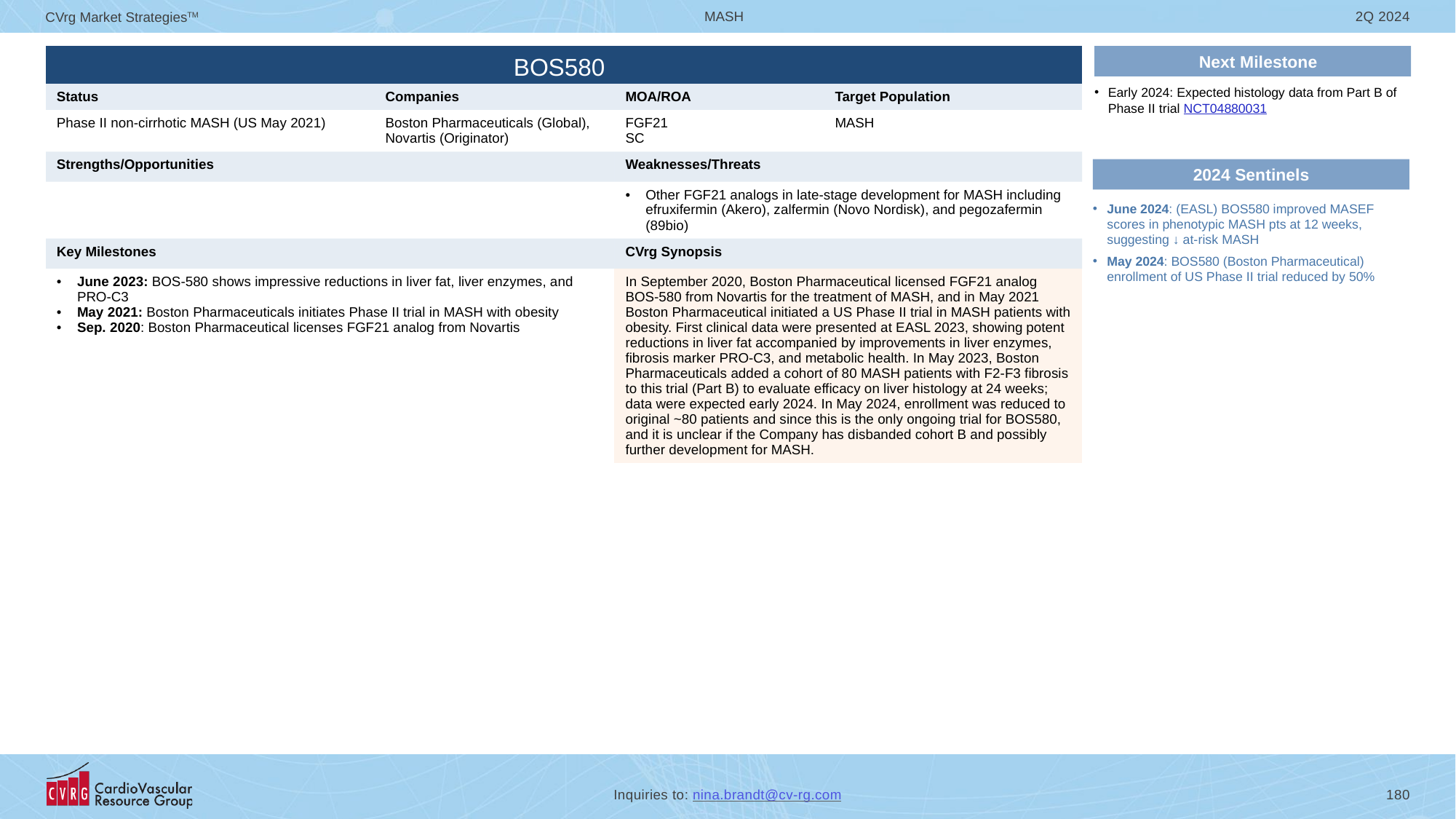

# BOS580
Next Milestone
|  |  |  |  |
| --- | --- | --- | --- |
| Status | Companies | MOA/ROA | Target Population |
| Phase II non-cirrhotic MASH (US May 2021) | Boston Pharmaceuticals (Global), Novartis (Originator) | FGF21 SC | MASH |
| Strengths/Opportunities |  | Weaknesses/Threats |  |
|  |  | Other FGF21 analogs in late-stage development for MASH including efruxifermin (Akero), zalfermin (Novo Nordisk), and pegozafermin (89bio) |  |
| Key Milestones |  | CVrg Synopsis |  |
| June 2023: BOS-580 shows impressive reductions in liver fat, liver enzymes, and PRO-C3 May 2021: Boston Pharmaceuticals initiates Phase II trial in MASH with obesity Sep. 2020: Boston Pharmaceutical licenses FGF21 analog from Novartis |  | In September 2020, Boston Pharmaceutical licensed FGF21 analog BOS-580 from Novartis for the treatment of MASH, and in May 2021 Boston Pharmaceutical initiated a US Phase II trial in MASH patients with obesity. First clinical data were presented at EASL 2023, showing potent reductions in liver fat accompanied by improvements in liver enzymes, fibrosis marker PRO-C3, and metabolic health. In May 2023, Boston Pharmaceuticals added a cohort of 80 MASH patients with F2-F3 fibrosis to this trial (Part B) to evaluate efficacy on liver histology at 24 weeks; data were expected early 2024. In May 2024, enrollment was reduced to original ~80 patients and since this is the only ongoing trial for BOS580, and it is unclear if the Company has disbanded cohort B and possibly further development for MASH. |  |

Early 2024: Expected histology data from Part B of Phase II trial NCT04880031
2024 Sentinels
June 2024: (EASL) BOS580 improved MASEF scores in phenotypic MASH pts at 12 weeks, suggesting ↓ at-risk MASH
May 2024: BOS580 (Boston Pharmaceutical) enrollment of US Phase II trial reduced by 50%